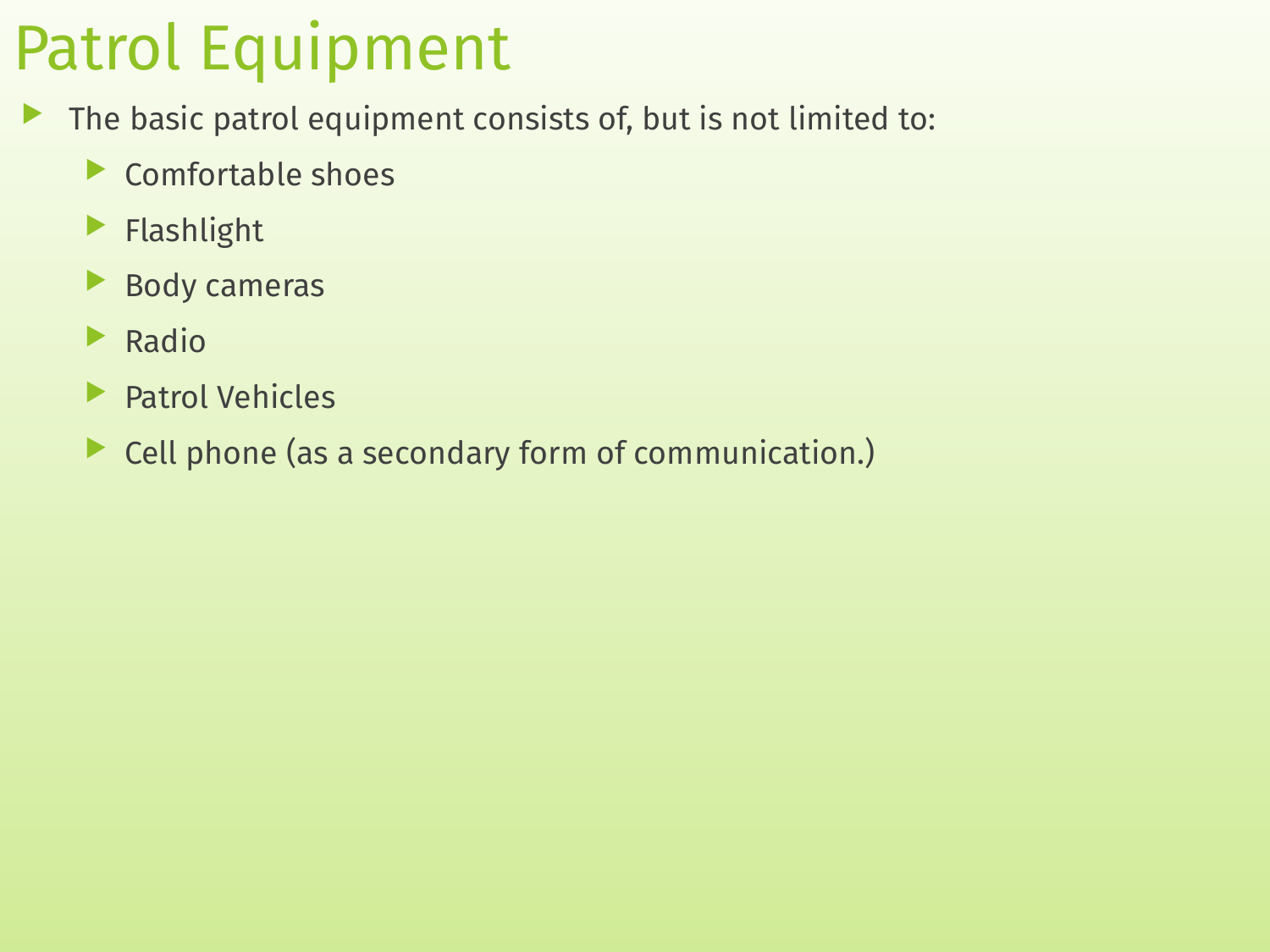

# Patrol Equipment
The basic patrol equipment consists of, but is not limited to:
Comfortable shoes
Flashlight
Body cameras
Radio
Patrol Vehicles
Cell phone (as a secondary form of communication.)
7